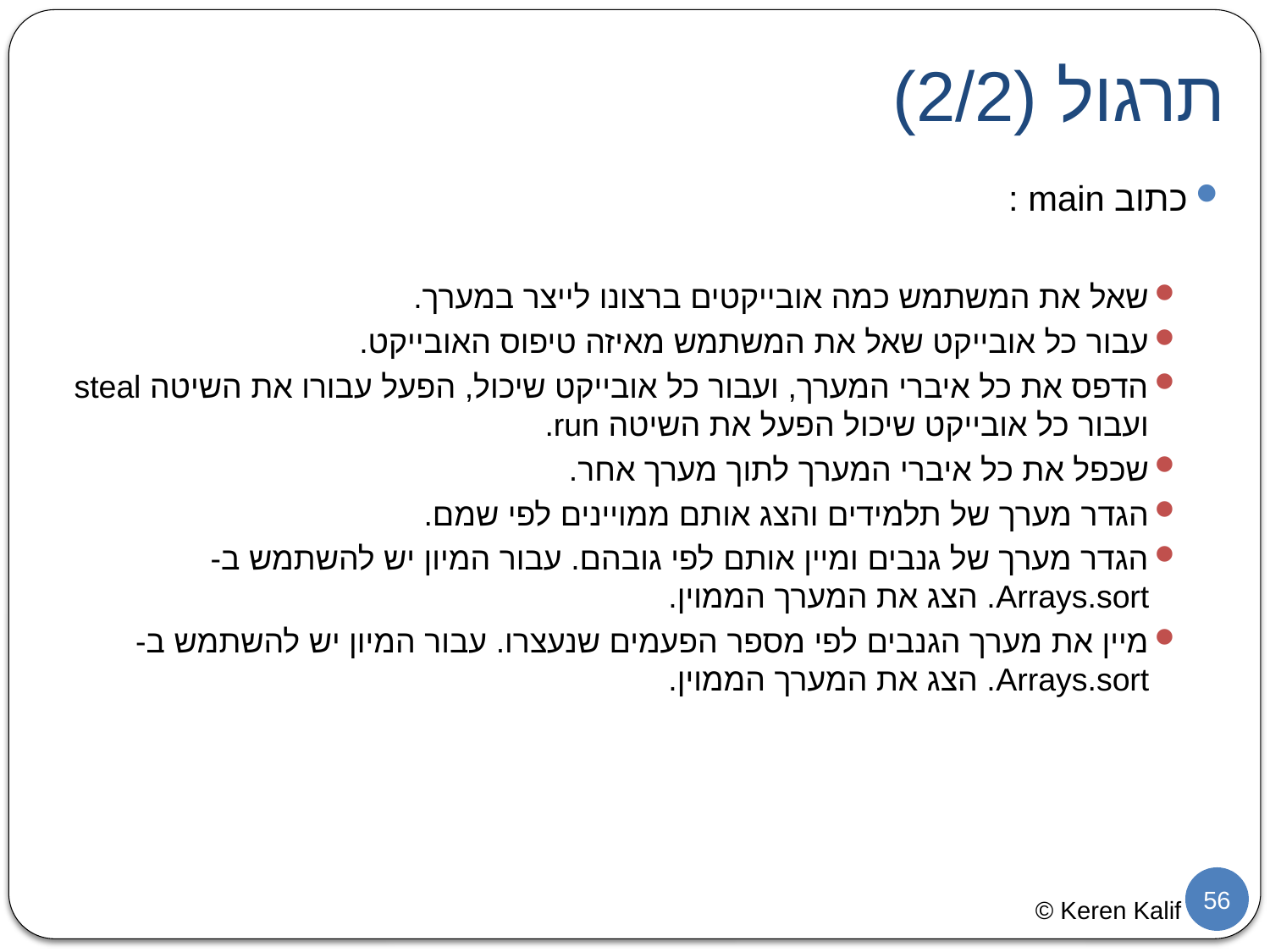

# תרגול (2/2)
כתוב main :

שאל את המשתמש כמה אובייקטים ברצונו לייצר במערך.
עבור כל אובייקט שאל את המשתמש מאיזה טיפוס האובייקט.
הדפס את כל איברי המערך, ועבור כל אובייקט שיכול, הפעל עבורו את השיטה steal ועבור כל אובייקט שיכול הפעל את השיטה run.
שכפל את כל איברי המערך לתוך מערך אחר.
הגדר מערך של תלמידים והצג אותם ממויינים לפי שמם.
הגדר מערך של גנבים ומיין אותם לפי גובהם. עבור המיון יש להשתמש ב- Arrays.sort. הצג את המערך הממוין.
מיין את מערך הגנבים לפי מספר הפעמים שנעצרו. עבור המיון יש להשתמש ב- Arrays.sort. הצג את המערך הממוין.

56